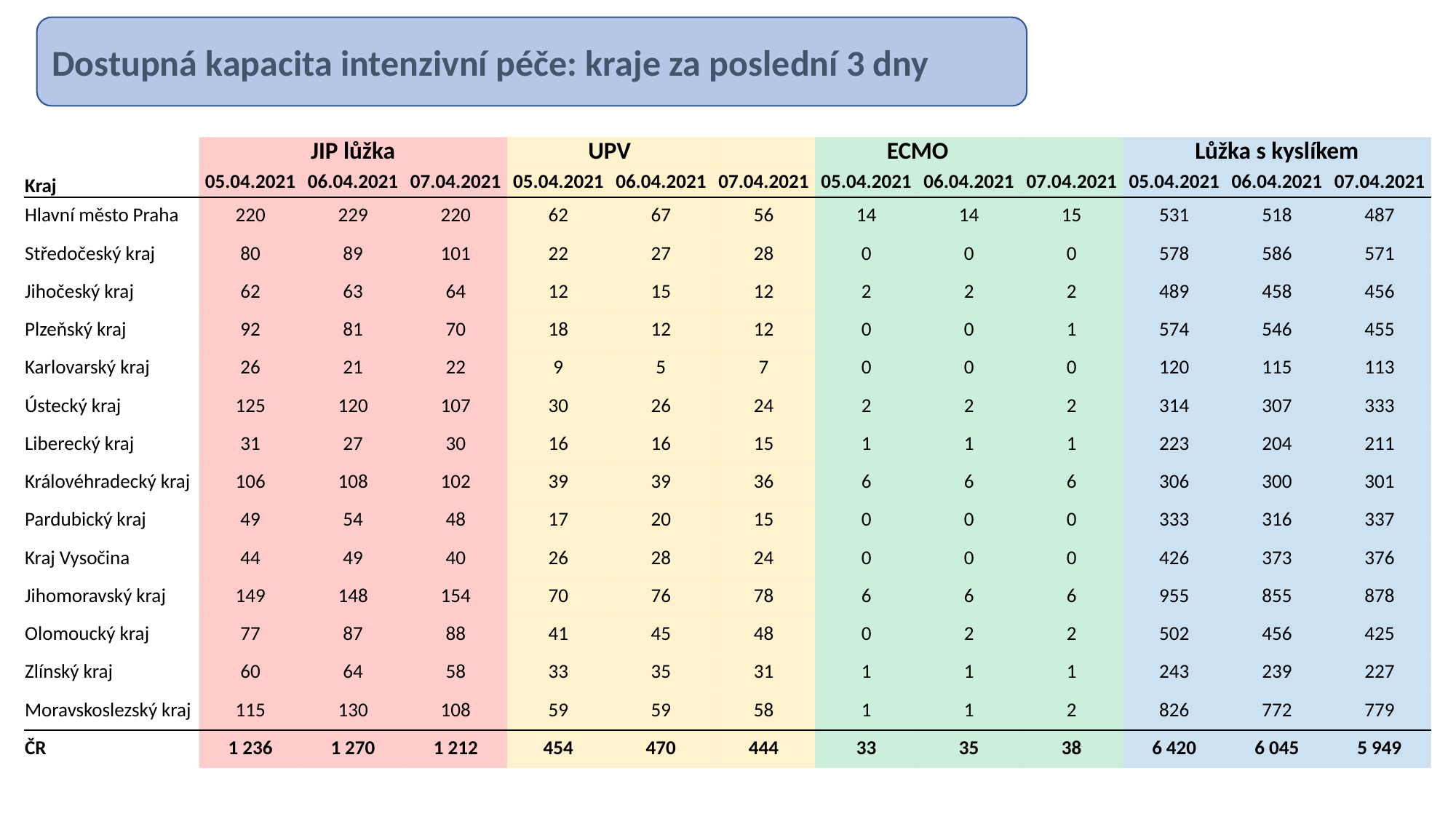

Dostupná kapacita intenzivní péče: kraje za poslední 3 dny
|  | JIP lůžka |  |  | UPV |  |  | ECMO |  |  | Lůžka s kyslíkem |  |  |
| --- | --- | --- | --- | --- | --- | --- | --- | --- | --- | --- | --- | --- |
| Kraj | 05.04.2021 | 06.04.2021 | 07.04.2021 | 05.04.2021 | 06.04.2021 | 07.04.2021 | 05.04.2021 | 06.04.2021 | 07.04.2021 | 05.04.2021 | 06.04.2021 | 07.04.2021 |
| Hlavní město Praha | 220 | 229 | 220 | 62 | 67 | 56 | 14 | 14 | 15 | 531 | 518 | 487 |
| Středočeský kraj | 80 | 89 | 101 | 22 | 27 | 28 | 0 | 0 | 0 | 578 | 586 | 571 |
| Jihočeský kraj | 62 | 63 | 64 | 12 | 15 | 12 | 2 | 2 | 2 | 489 | 458 | 456 |
| Plzeňský kraj | 92 | 81 | 70 | 18 | 12 | 12 | 0 | 0 | 1 | 574 | 546 | 455 |
| Karlovarský kraj | 26 | 21 | 22 | 9 | 5 | 7 | 0 | 0 | 0 | 120 | 115 | 113 |
| Ústecký kraj | 125 | 120 | 107 | 30 | 26 | 24 | 2 | 2 | 2 | 314 | 307 | 333 |
| Liberecký kraj | 31 | 27 | 30 | 16 | 16 | 15 | 1 | 1 | 1 | 223 | 204 | 211 |
| Královéhradecký kraj | 106 | 108 | 102 | 39 | 39 | 36 | 6 | 6 | 6 | 306 | 300 | 301 |
| Pardubický kraj | 49 | 54 | 48 | 17 | 20 | 15 | 0 | 0 | 0 | 333 | 316 | 337 |
| Kraj Vysočina | 44 | 49 | 40 | 26 | 28 | 24 | 0 | 0 | 0 | 426 | 373 | 376 |
| Jihomoravský kraj | 149 | 148 | 154 | 70 | 76 | 78 | 6 | 6 | 6 | 955 | 855 | 878 |
| Olomoucký kraj | 77 | 87 | 88 | 41 | 45 | 48 | 0 | 2 | 2 | 502 | 456 | 425 |
| Zlínský kraj | 60 | 64 | 58 | 33 | 35 | 31 | 1 | 1 | 1 | 243 | 239 | 227 |
| Moravskoslezský kraj | 115 | 130 | 108 | 59 | 59 | 58 | 1 | 1 | 2 | 826 | 772 | 779 |
| ČR | 1 236 | 1 270 | 1 212 | 454 | 470 | 444 | 33 | 35 | 38 | 6 420 | 6 045 | 5 949 |